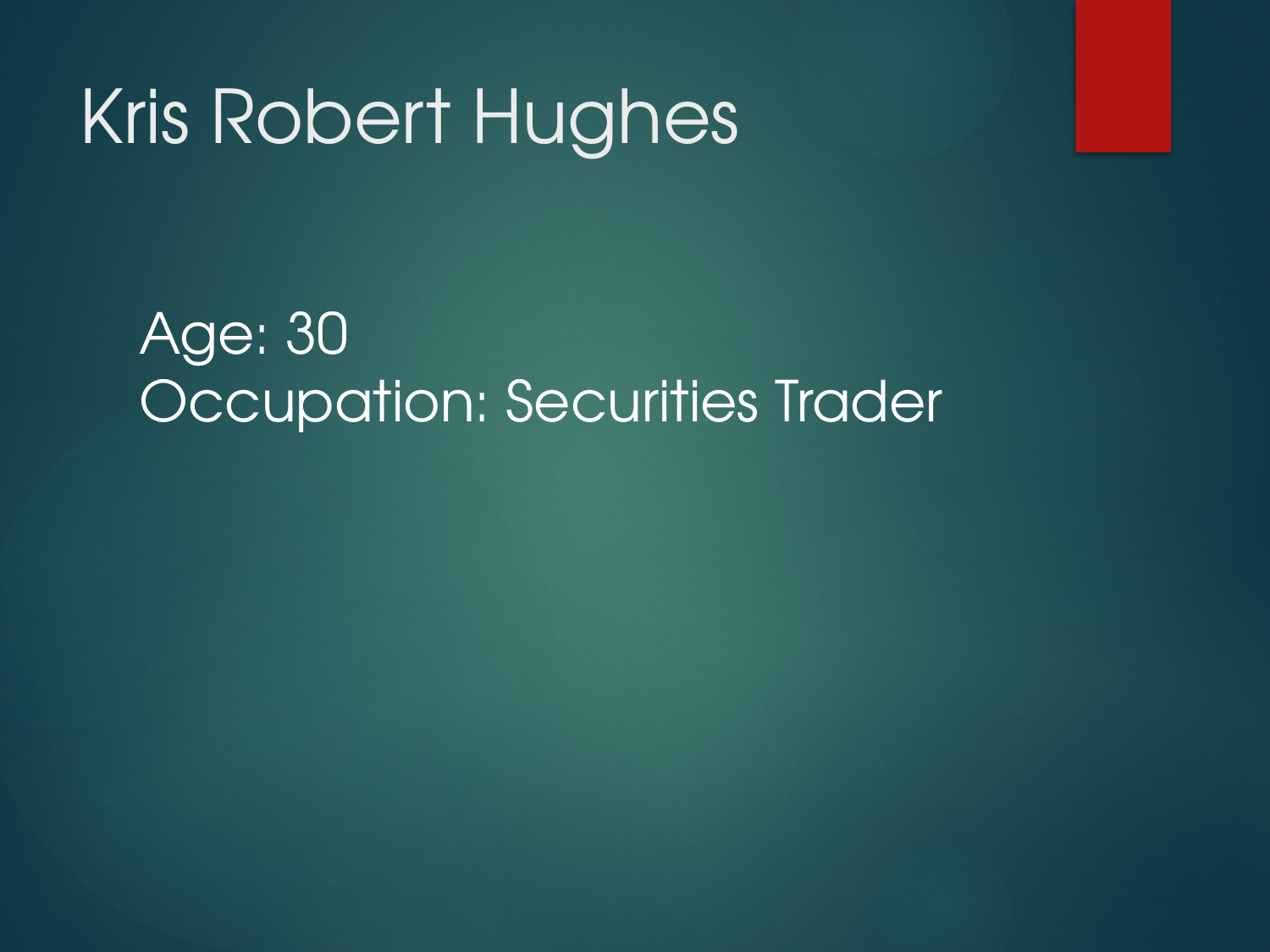

# Kris Robert Hughes

Age: 30
Occupation: Securities Trader